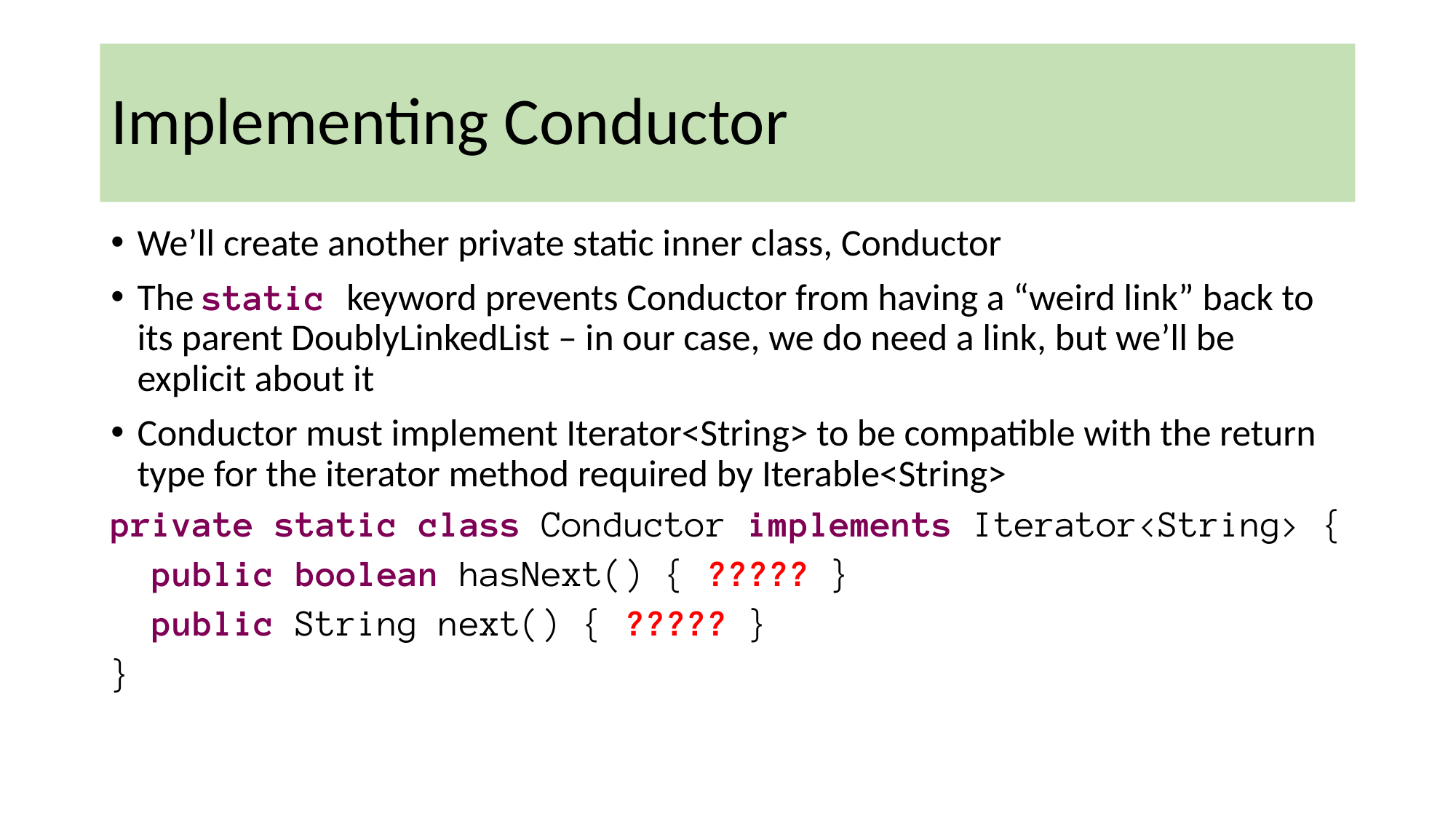

# Implementing Conductor
We’ll create another private static inner class, Conductor
The static keyword prevents Conductor from having a “weird link” back to its parent DoublyLinkedList – in our case, we do need a link, but we’ll be explicit about it
Conductor must implement Iterator<String> to be compatible with the return type for the iterator method required by Iterable<String>
private static class Conductor implements Iterator<String> {
  public boolean hasNext() { ????? }
  public String next() { ????? }
}